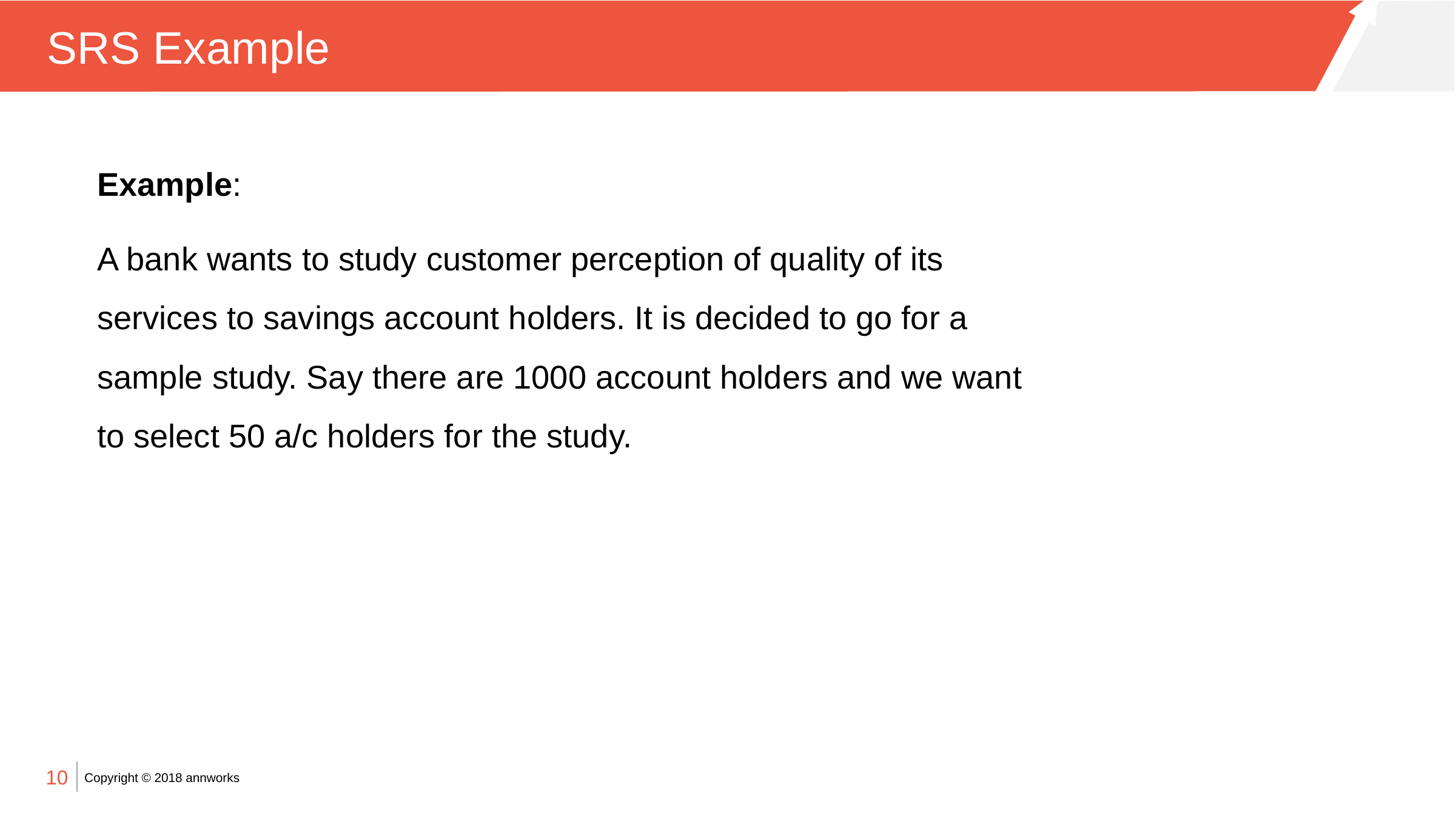

# SRS Example
Example:
A bank wants to study customer perception of quality of its services to savings account holders. It is decided to go for a sample study. Say there are 1000 account holders and we want to select 50 a/c holders for the study.

10